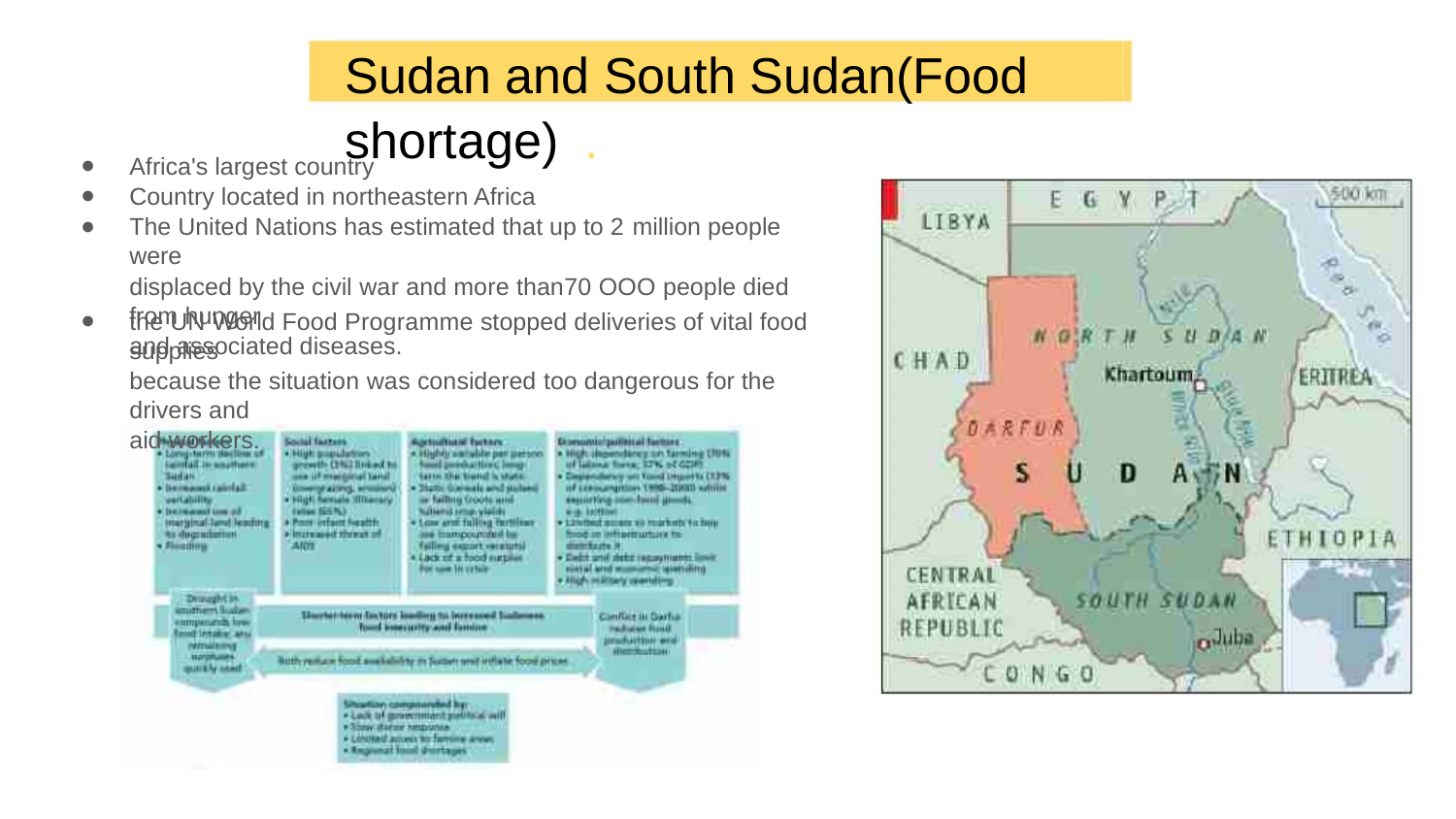

Sudan and South Sudan(Food shortage) .
●
●
●
Africa's largest country
Country located in northeastern Africa
The United Nations has estimated that up to 2 million people were
displaced by the civil war and more than70 OOO people died from hunger
and associated diseases.
●
the UN World Food Programme stopped deliveries of vital food supplies
because the situation was considered too dangerous for the drivers and
aid workers.